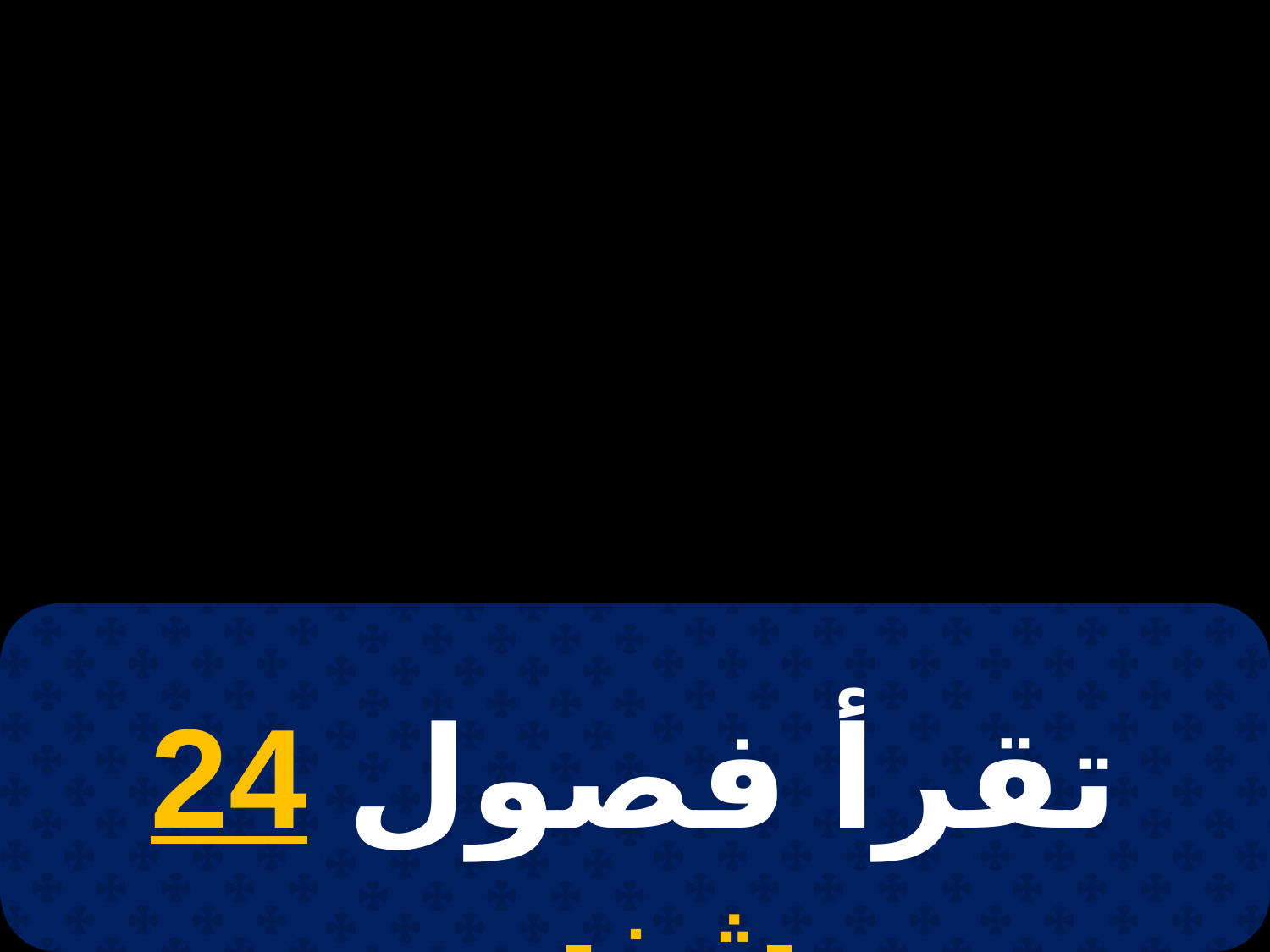

# 8 بؤونة
تقرأ فصول 24 بشنس